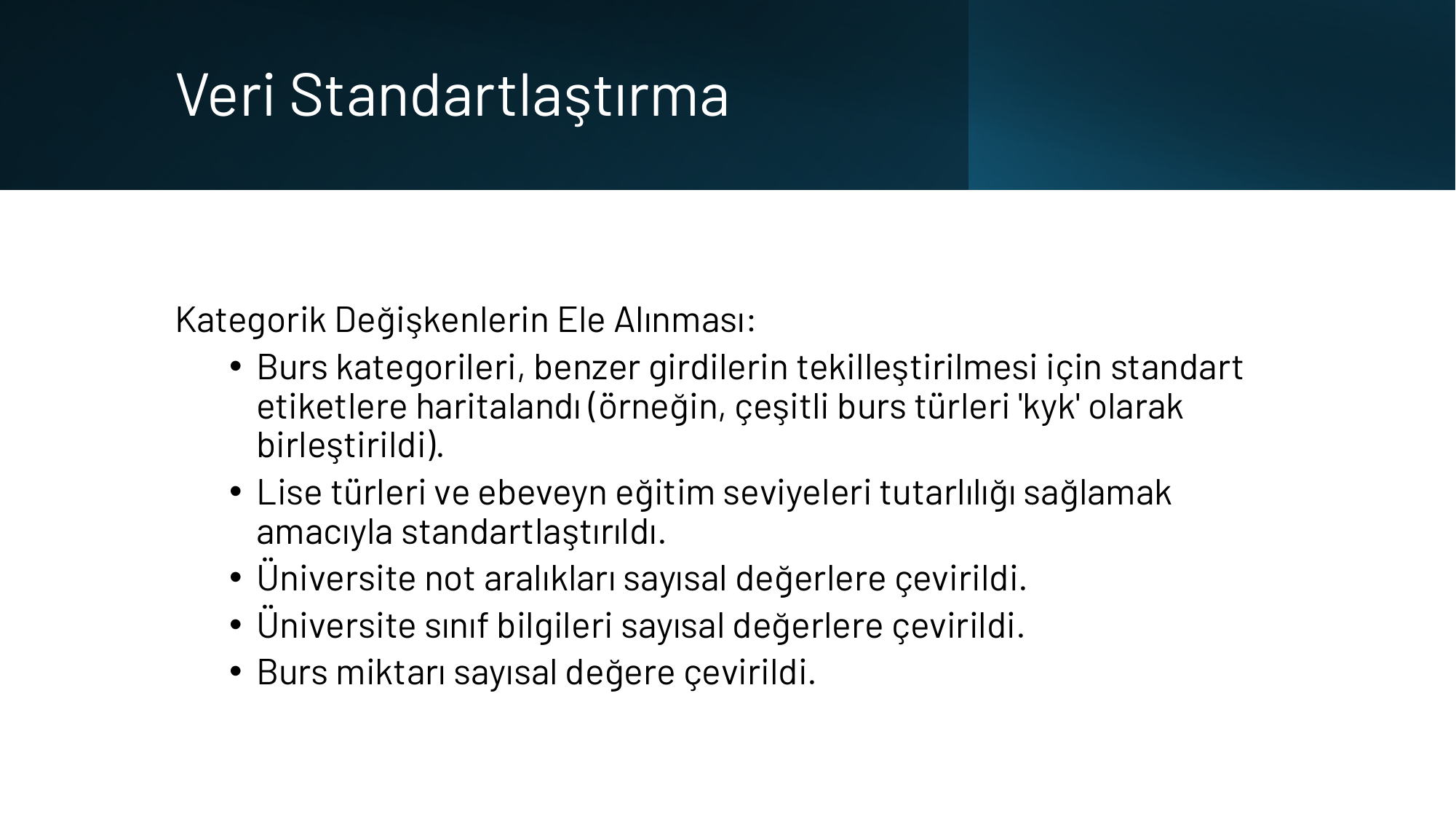

# Veri Standartlaştırma
Kategorik Değişkenlerin Ele Alınması:
Burs kategorileri, benzer girdilerin tekilleştirilmesi için standart etiketlere haritalandı (örneğin, çeşitli burs türleri 'kyk' olarak birleştirildi).
Lise türleri ve ebeveyn eğitim seviyeleri tutarlılığı sağlamak amacıyla standartlaştırıldı.
Üniversite not aralıkları sayısal değerlere çevirildi.
Üniversite sınıf bilgileri sayısal değerlere çevirildi.
Burs miktarı sayısal değere çevirildi.